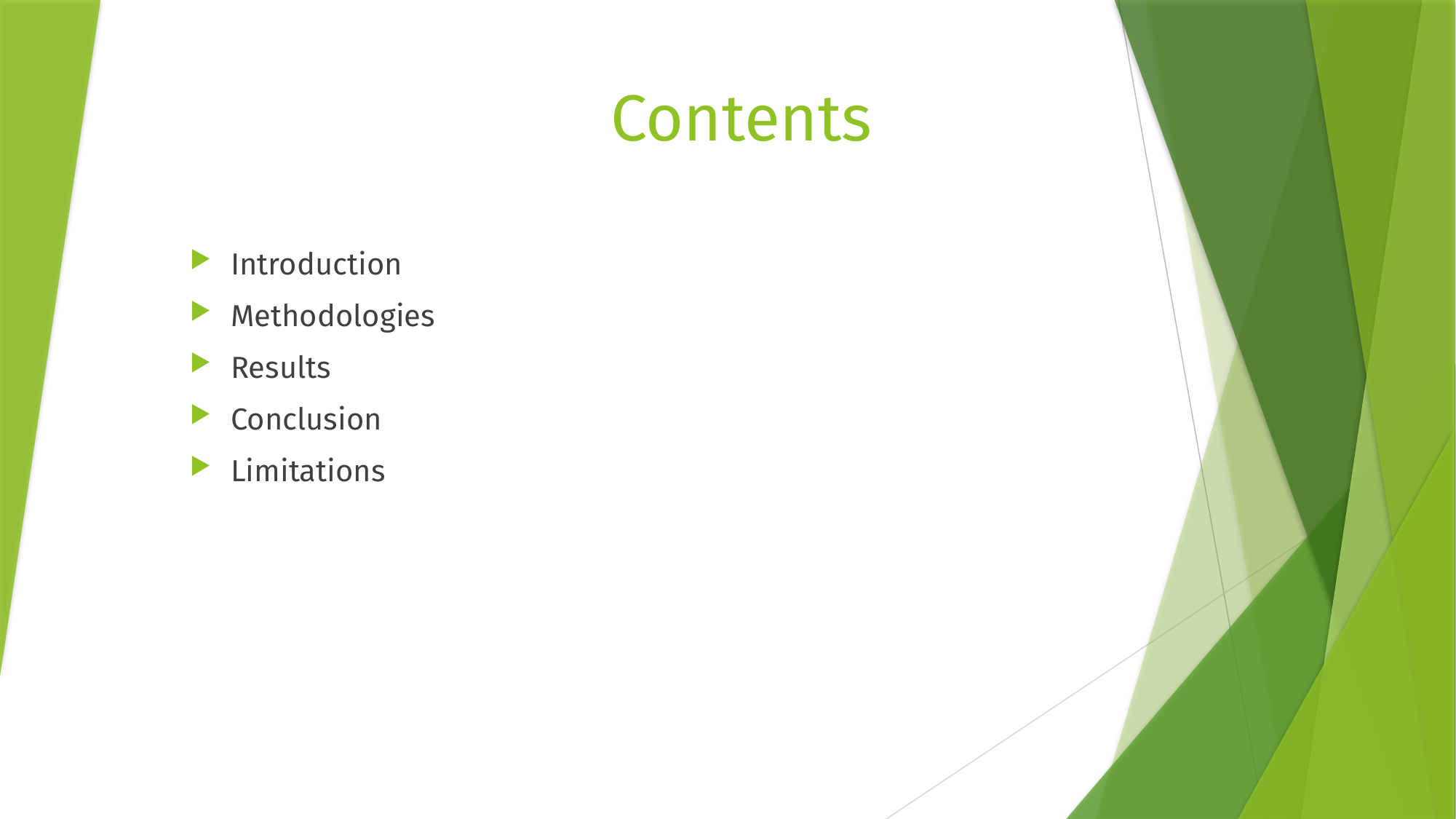

# Contents
Introduction
Methodologies
Results
Conclusion
Limitations